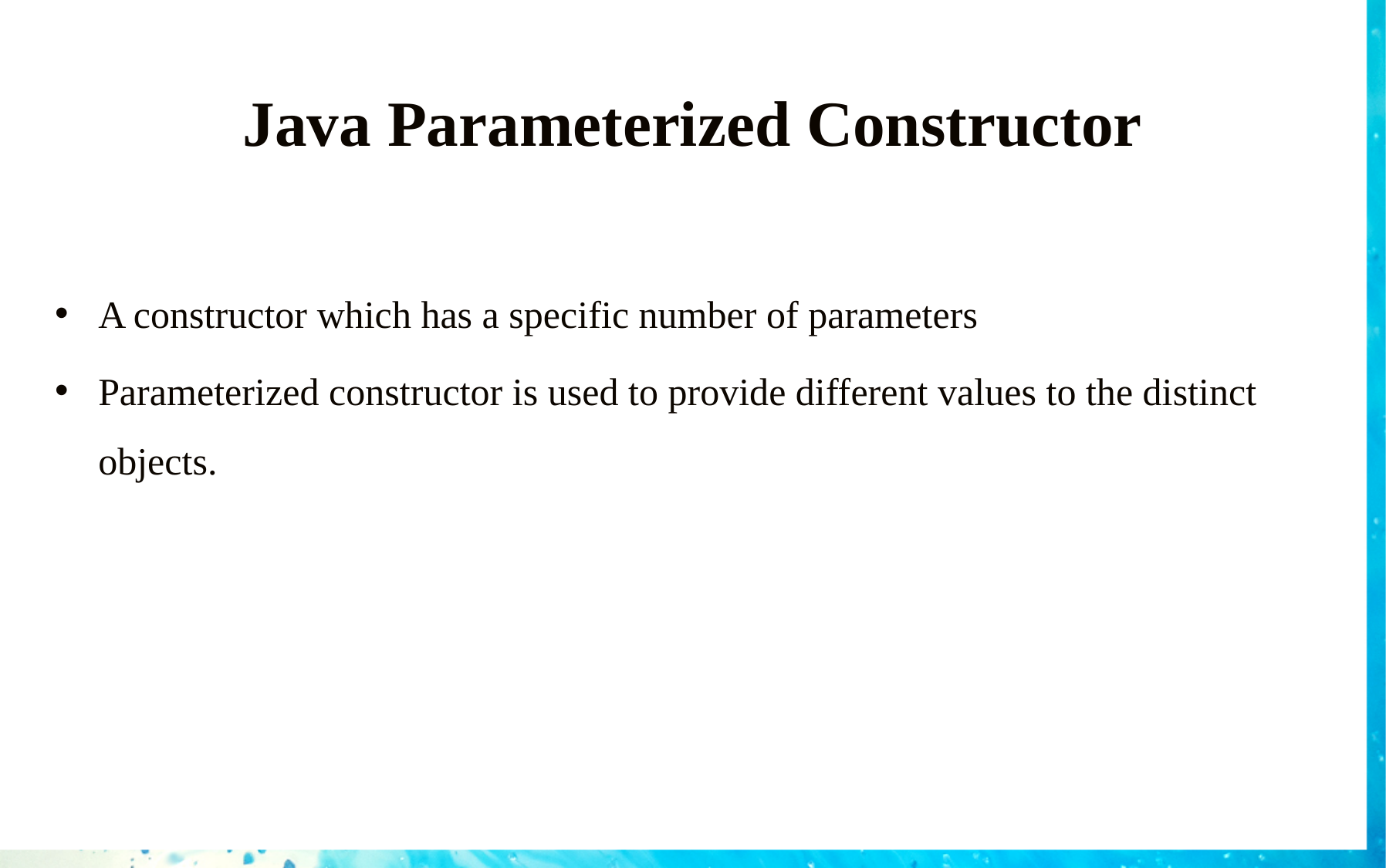

# Java Parameterized Constructor
A constructor which has a specific number of parameters
Parameterized constructor is used to provide different values to the distinct objects.